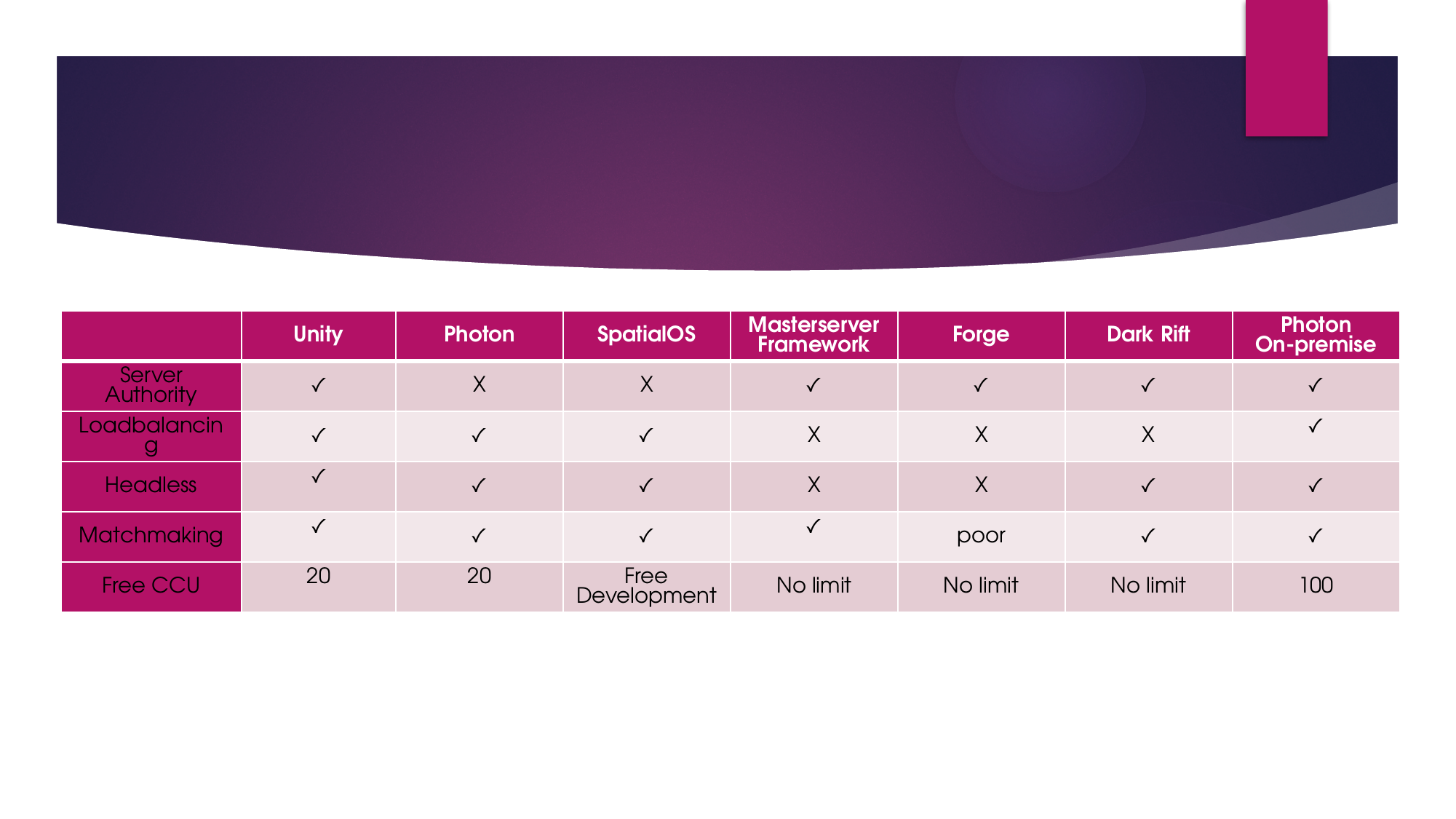

#
|  | Unity | Photon | SpatialOS | Masterserver Framework | Forge | Dark Rift | Photon On-premise |
| --- | --- | --- | --- | --- | --- | --- | --- |
| Server Authority | ✓ | X | X | ✓ | ✓ | ✓ | ✓ |
| Loadbalancing | ✓ | ✓ | ✓ | X | X | X | ✓ |
| Headless | ✓ | ✓ | ✓ | X | X | ✓ | ✓ |
| Matchmaking | ✓ | ✓ | ✓ | ✓ | poor | ✓ | ✓ |
| Free CCU | 20 | 20 | Free Development | No limit | No limit | No limit | 100 |